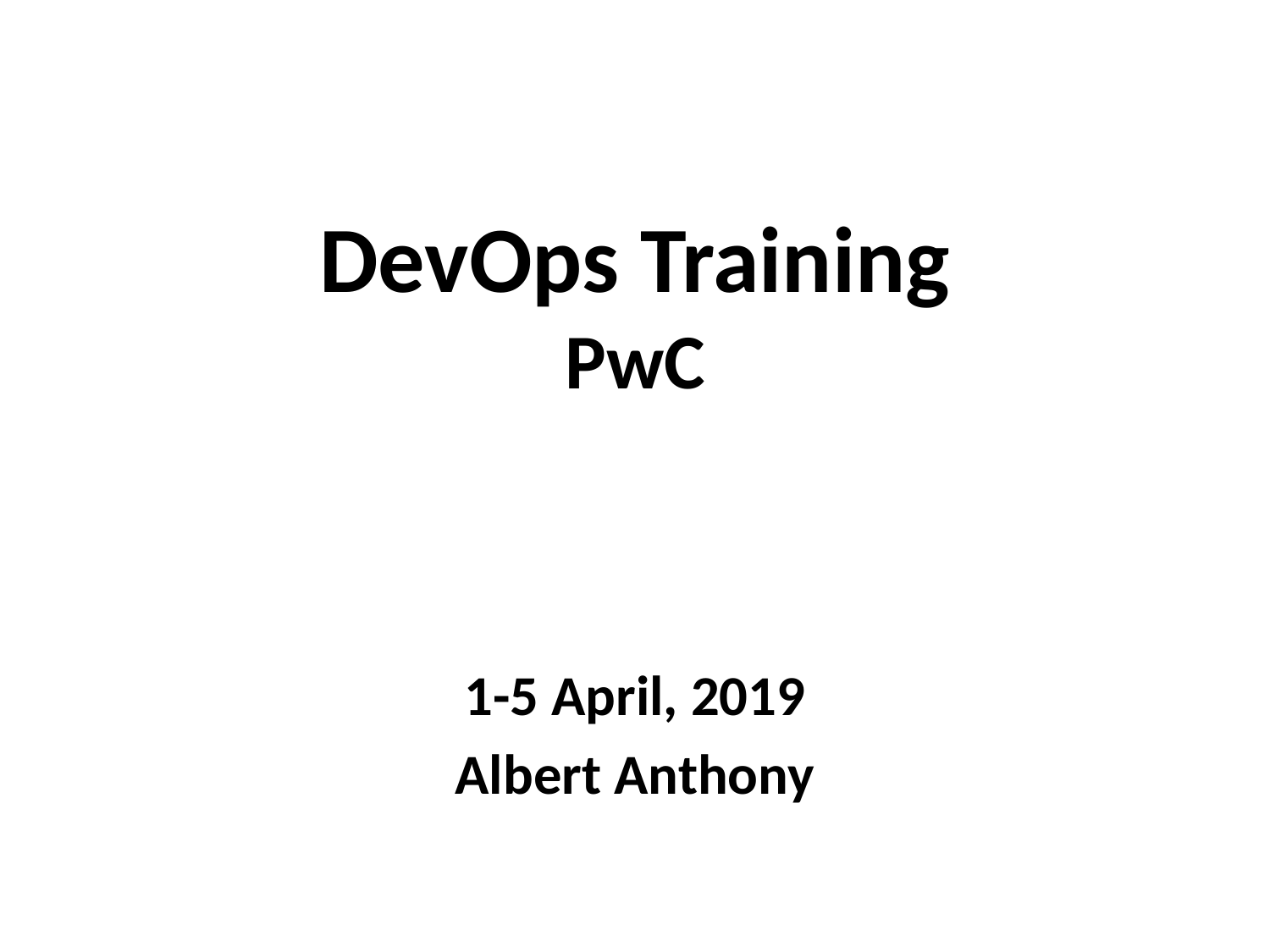

# DevOps Training PwC
1-5 April, 2019
Albert Anthony